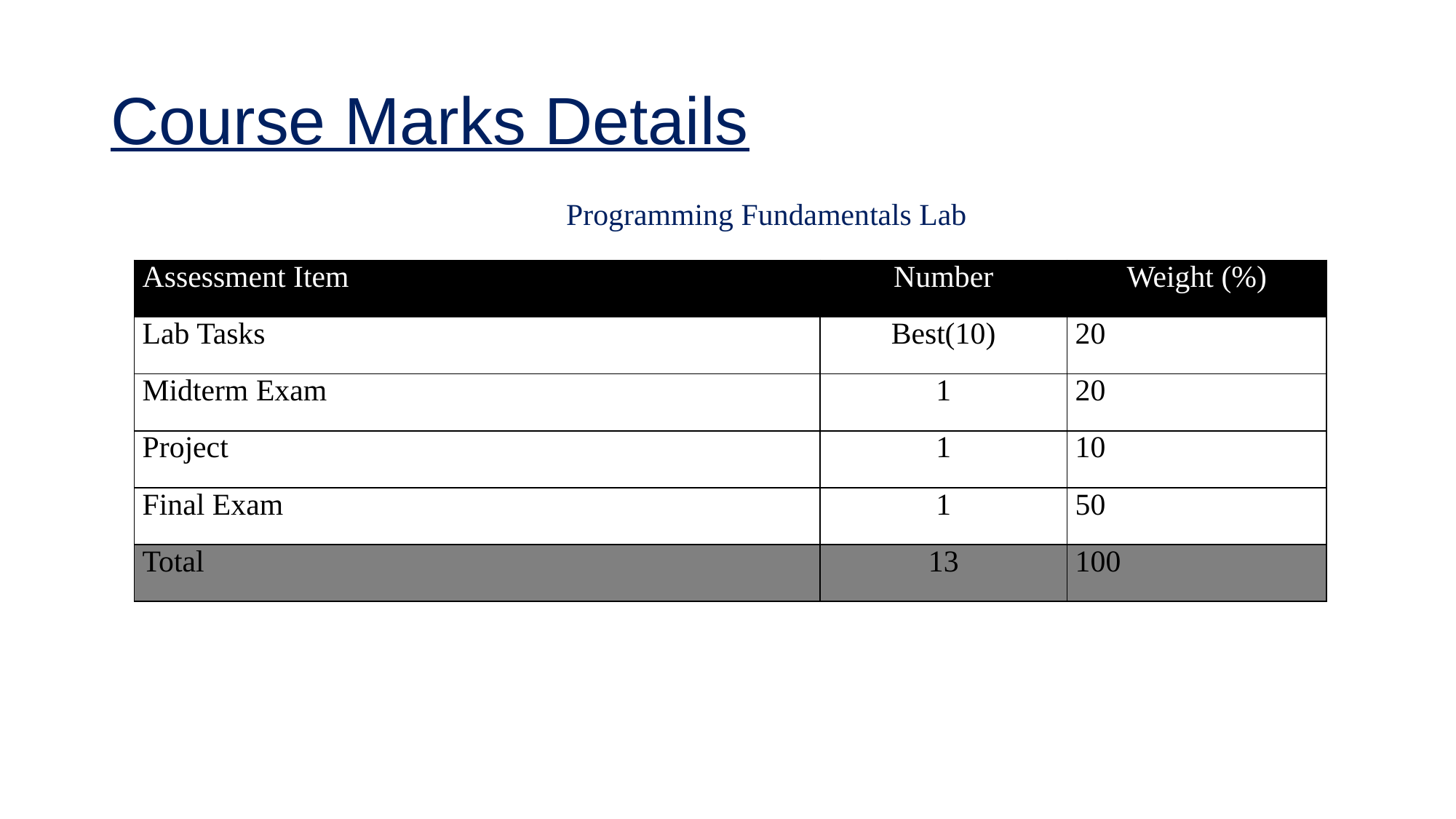

# Course Marks Details
Programming Fundamentals Lab
| Assessment Item | Number | Weight (%) |
| --- | --- | --- |
| Lab Tasks | Best(10) | 20 |
| Midterm Exam | 1 | 20 |
| Project | 1 | 10 |
| Final Exam | 1 | 50 |
| Total | 13 | 100 |